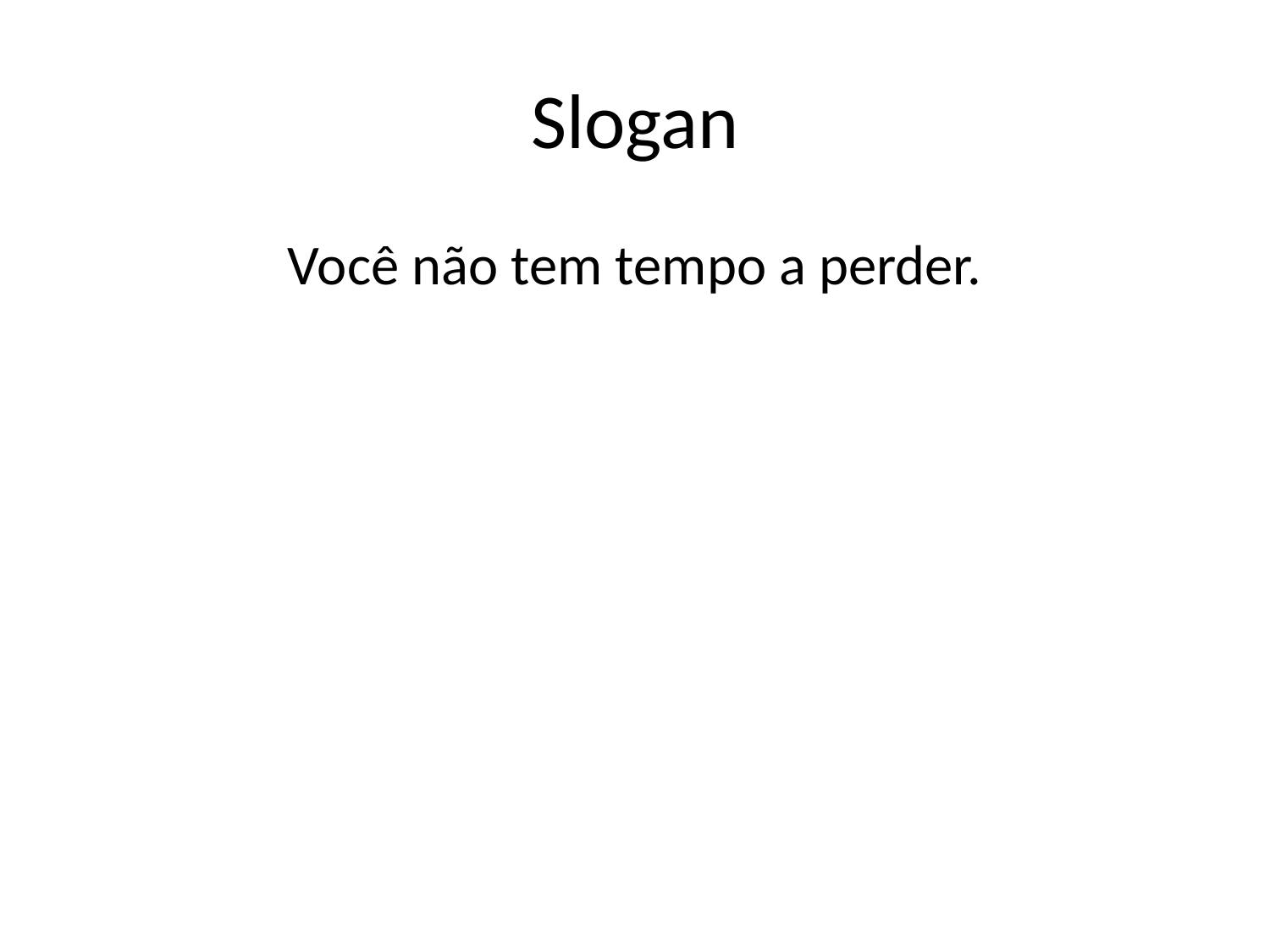

# Slogan
Você não tem tempo a perder.